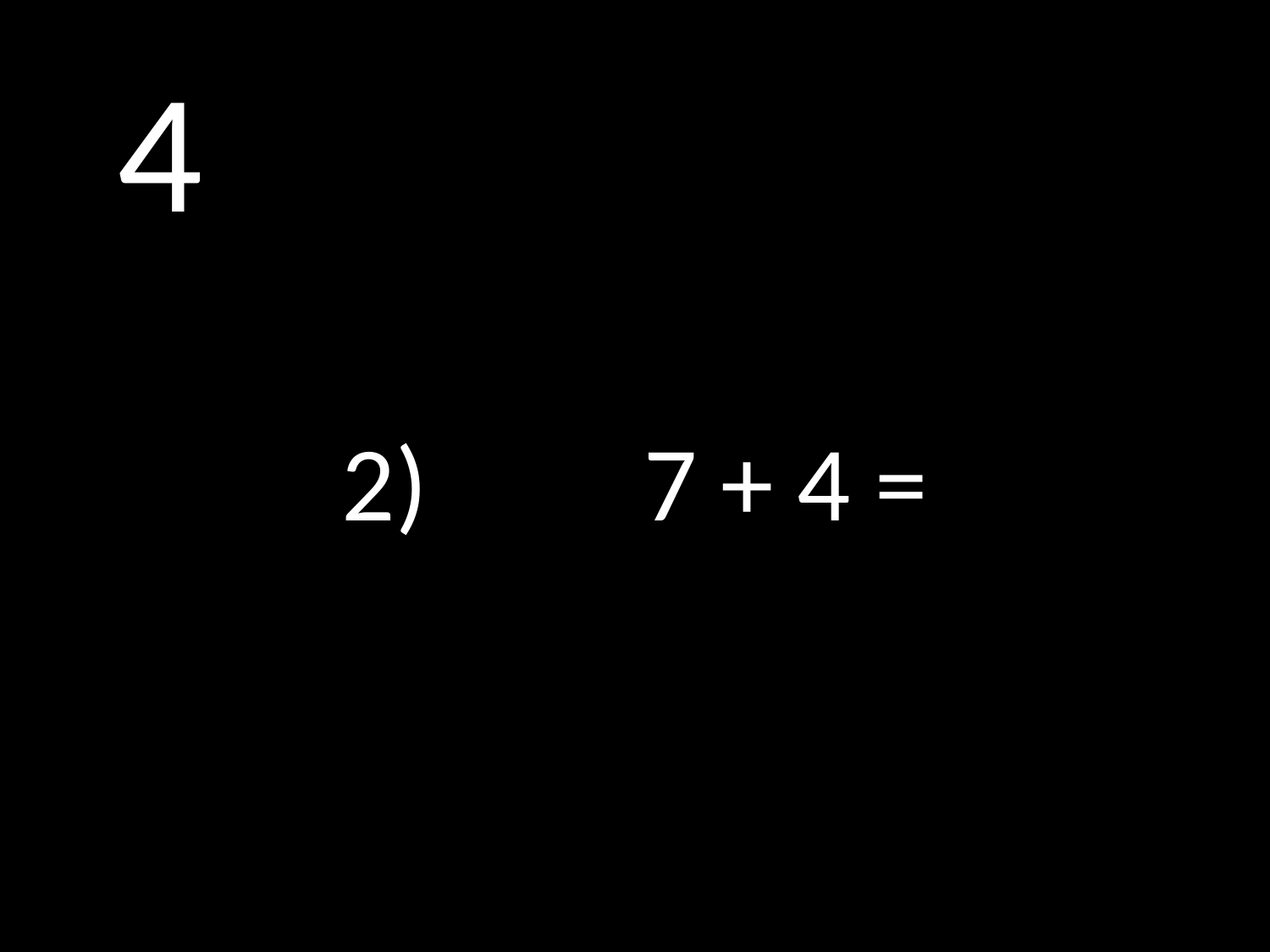

# 4
2)		7 + 4 =